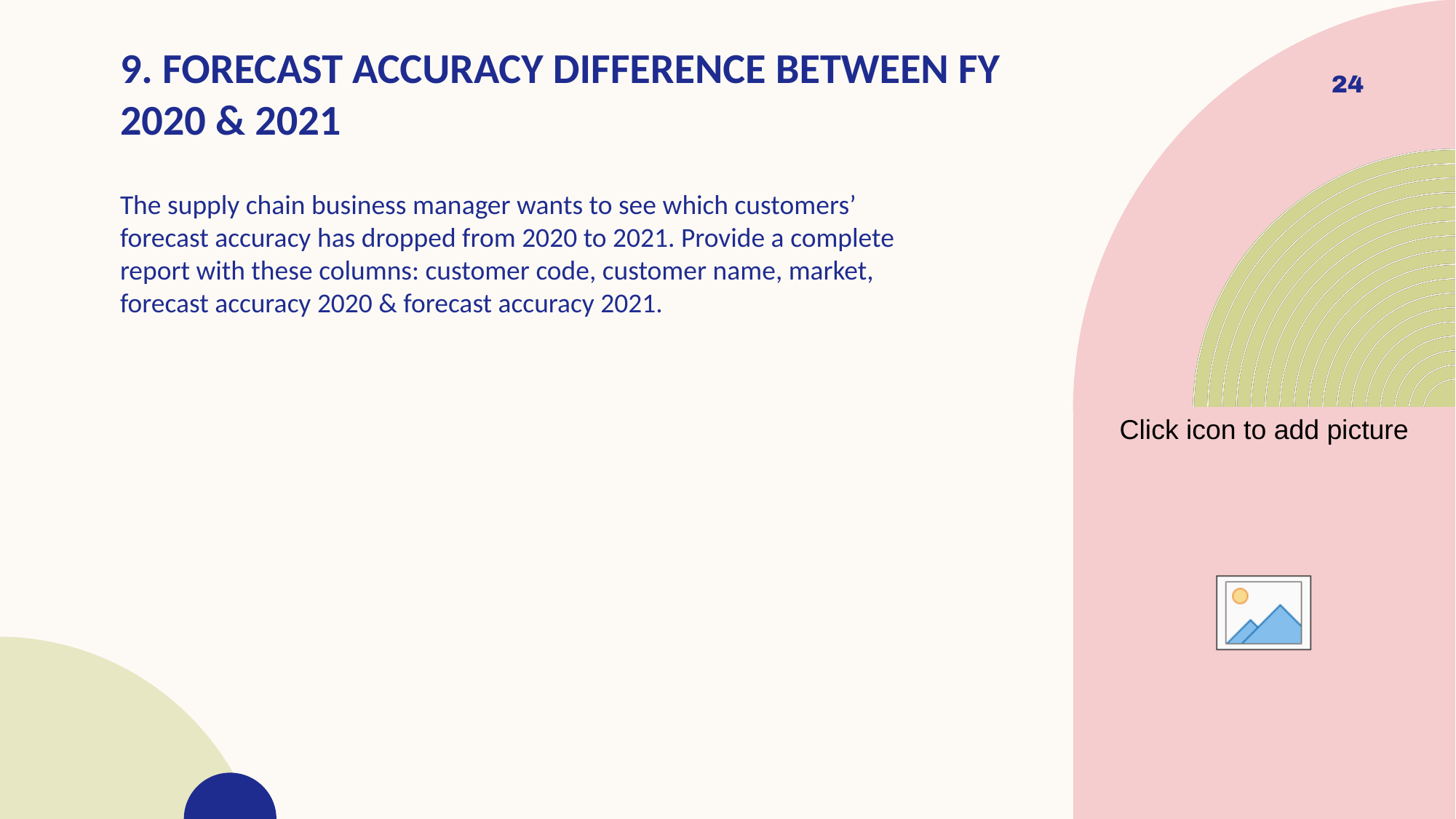

# 9. Forecast accuracy difference between fy 2020 & 2021
24
The supply chain business manager wants to see which customers’ forecast accuracy has dropped from 2020 to 2021. Provide a complete report with these columns: customer code, customer name, market, forecast accuracy 2020 & forecast accuracy 2021.